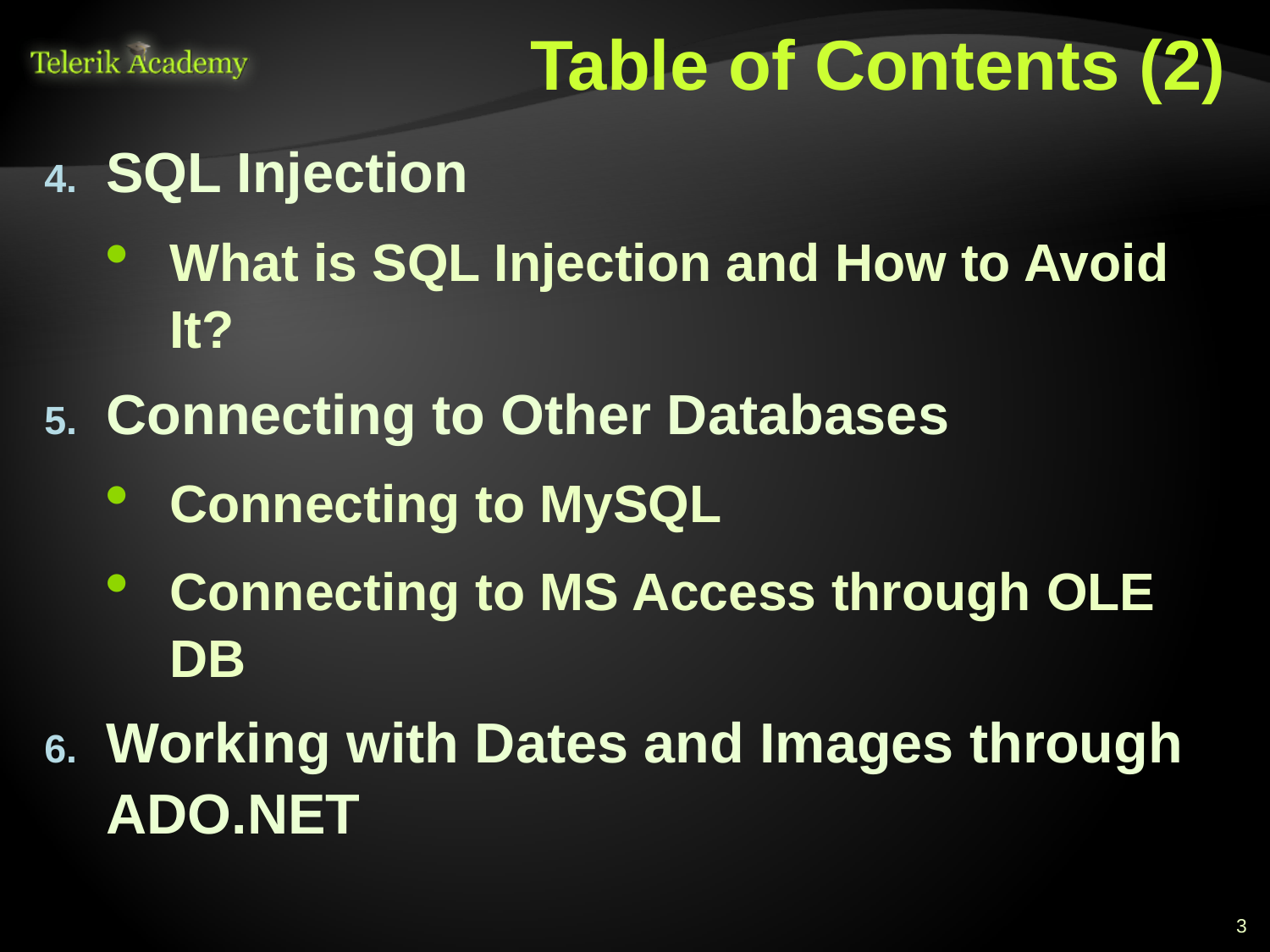

# Table of Contents (2)
SQL Injection
What is SQL Injection and How to Avoid It?
Connecting to Other Databases
Connecting to MySQL
Connecting to MS Access through OLE DB
Working with Dates and Images through ADO.NET
3